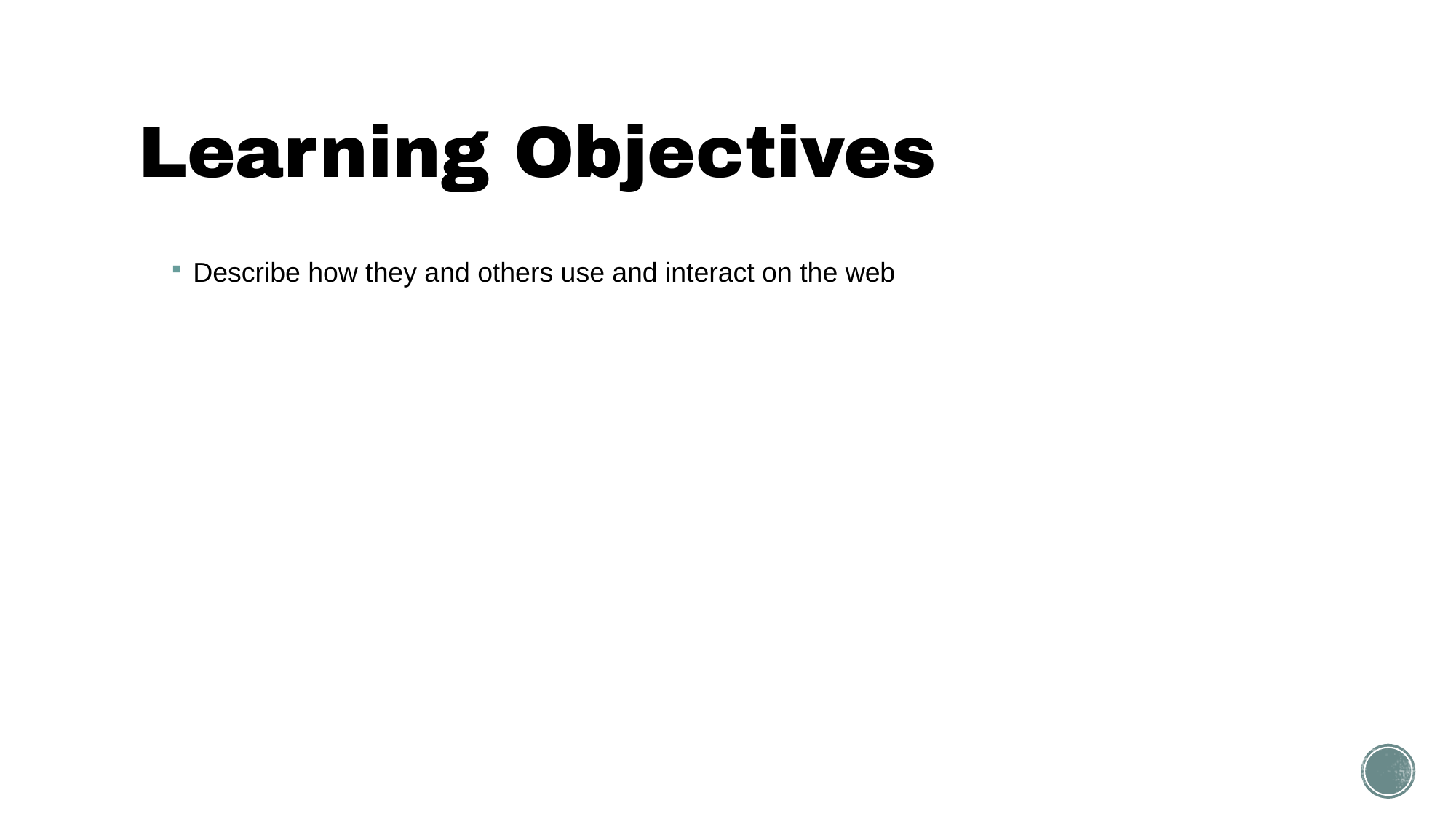

# Learning Objectives
Describe how they and others use and interact on the web